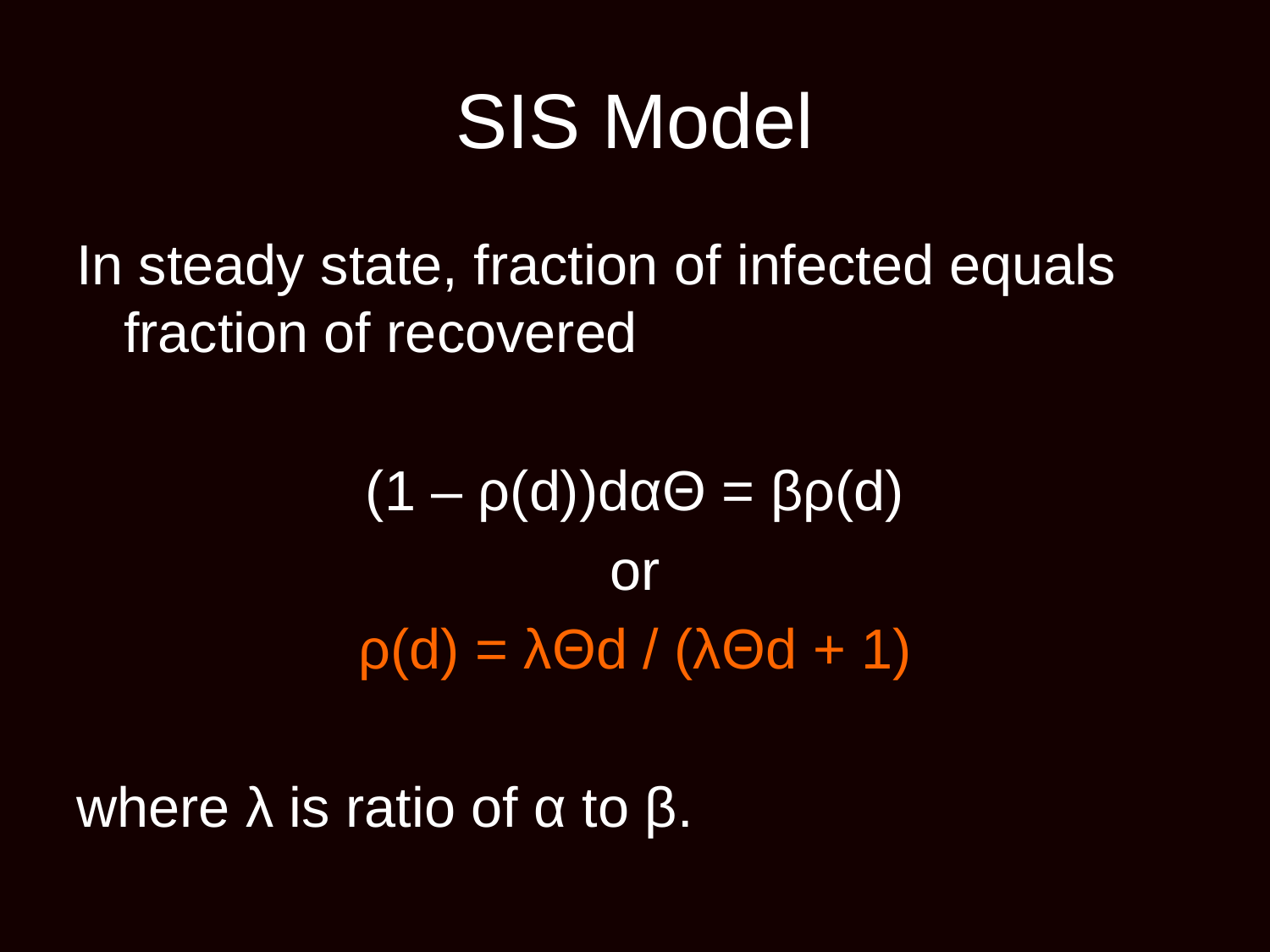

# SIS Model
In steady state, fraction of infected equals fraction of recovered

(1 – ρ(d))dαΘ = βρ(d)
or
ρ(d) = λΘd / (λΘd + 1)

where λ is ratio of α to β.